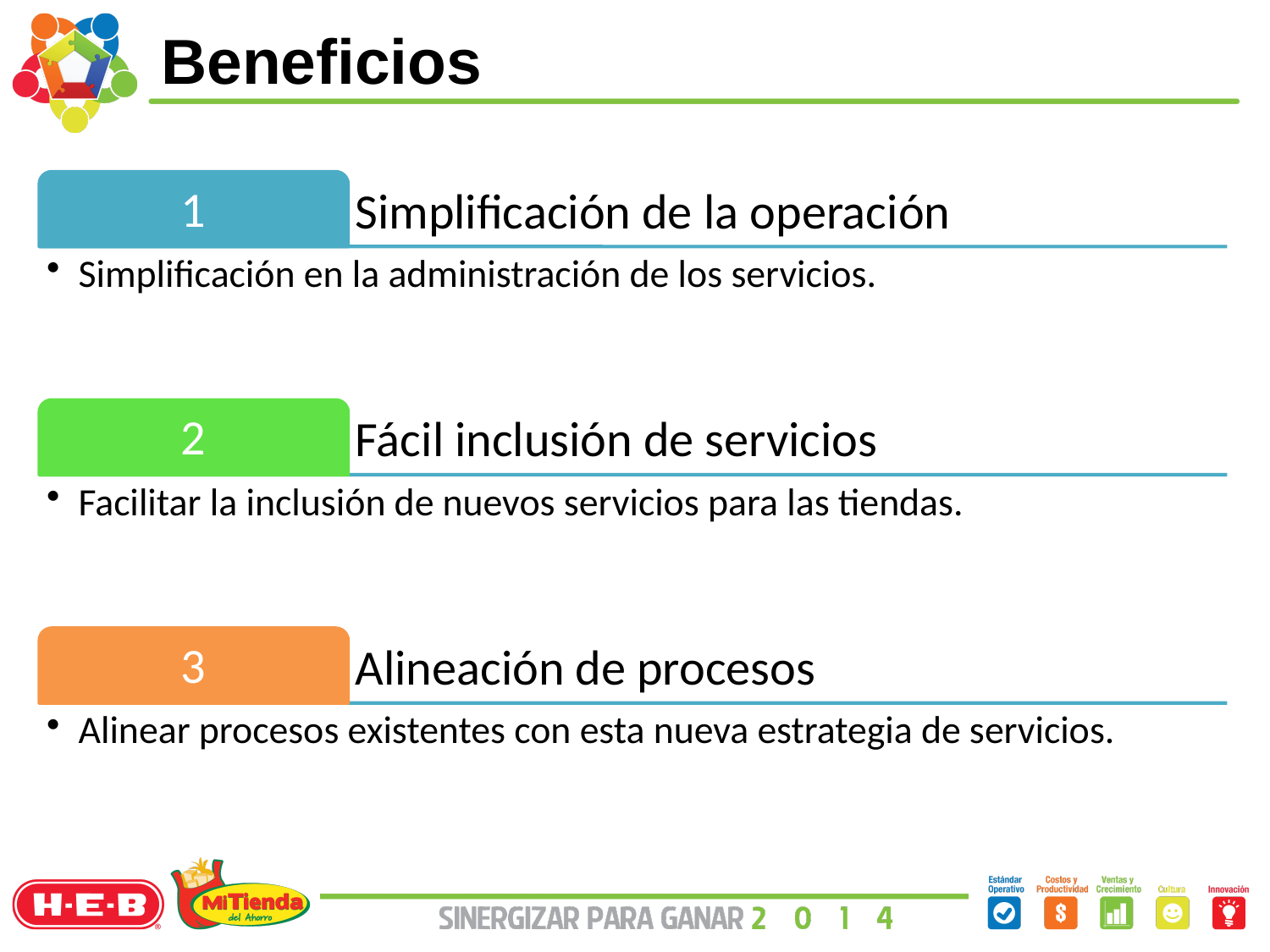

Beneficios
Simplificación de la operación
1
Simplificación en la administración de los servicios.
Fácil inclusión de servicios
2
Facilitar la inclusión de nuevos servicios para las tiendas.
Alineación de procesos
3
Alinear procesos existentes con esta nueva estrategia de servicios.